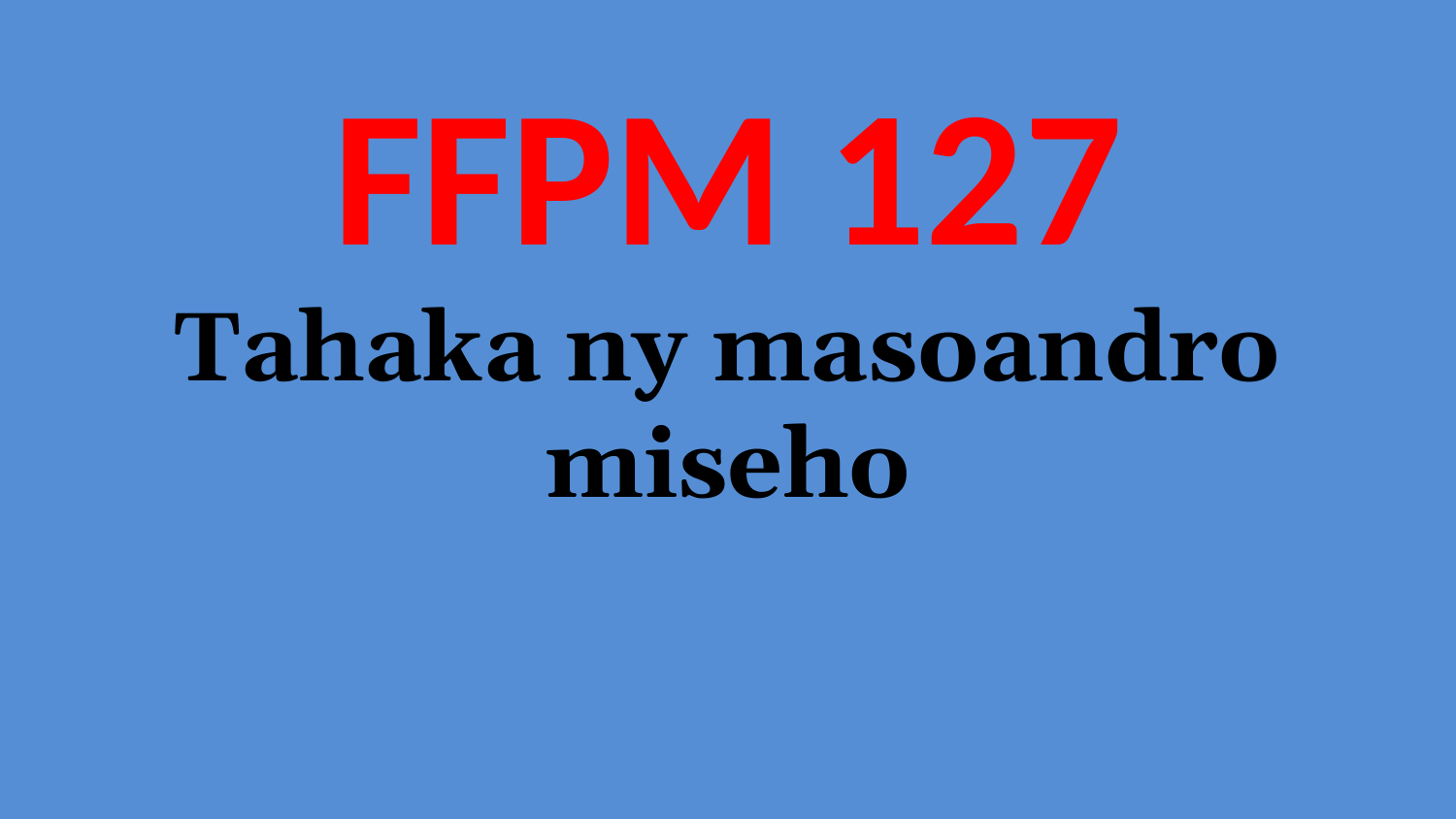

# FFPM 127 Tahaka ny masoandro miseho